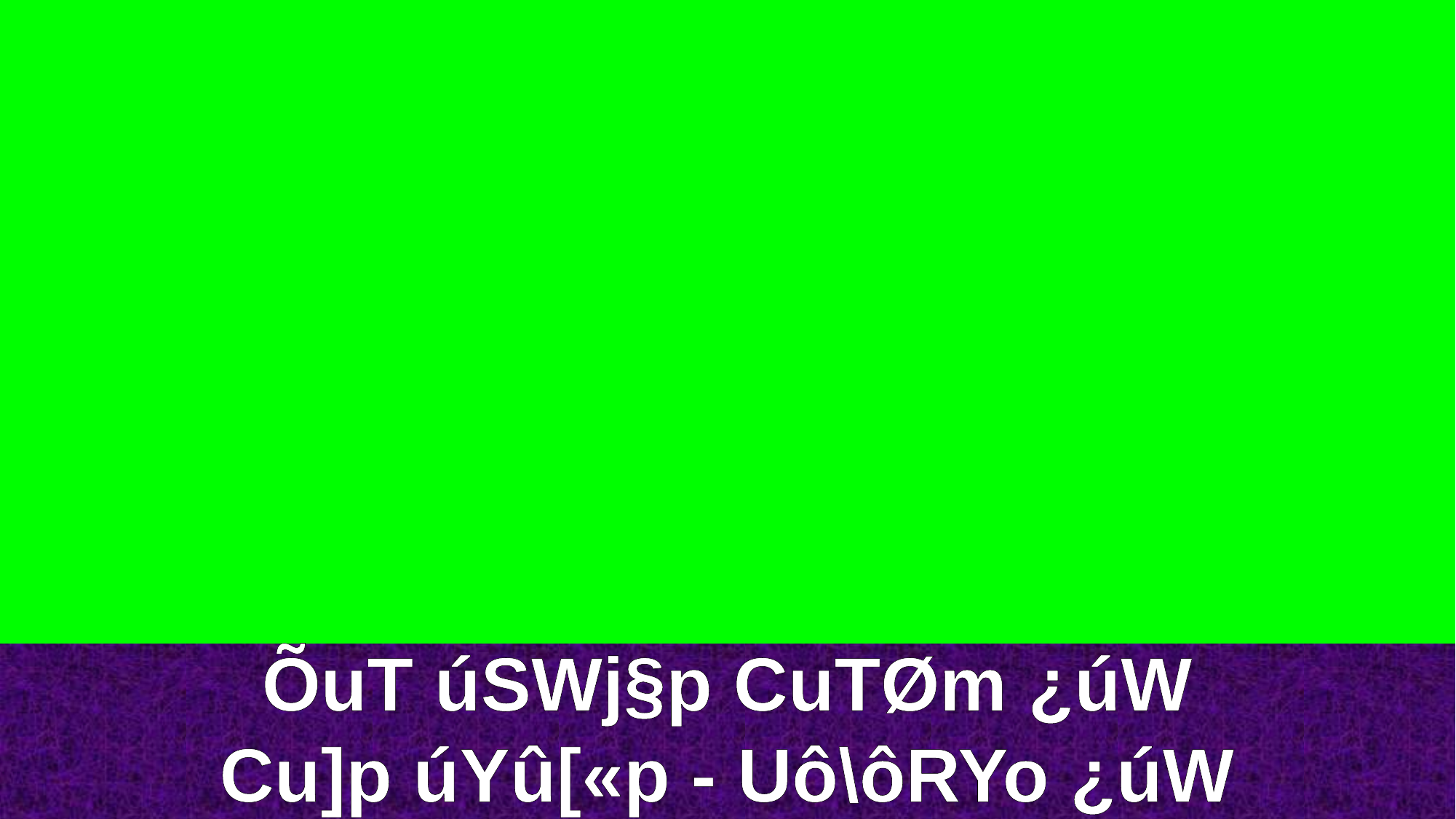

ÕuT úSWj§p CuTØm ¿úW
Cu]p úYû[«p - Uô\ôRYo ¿úW